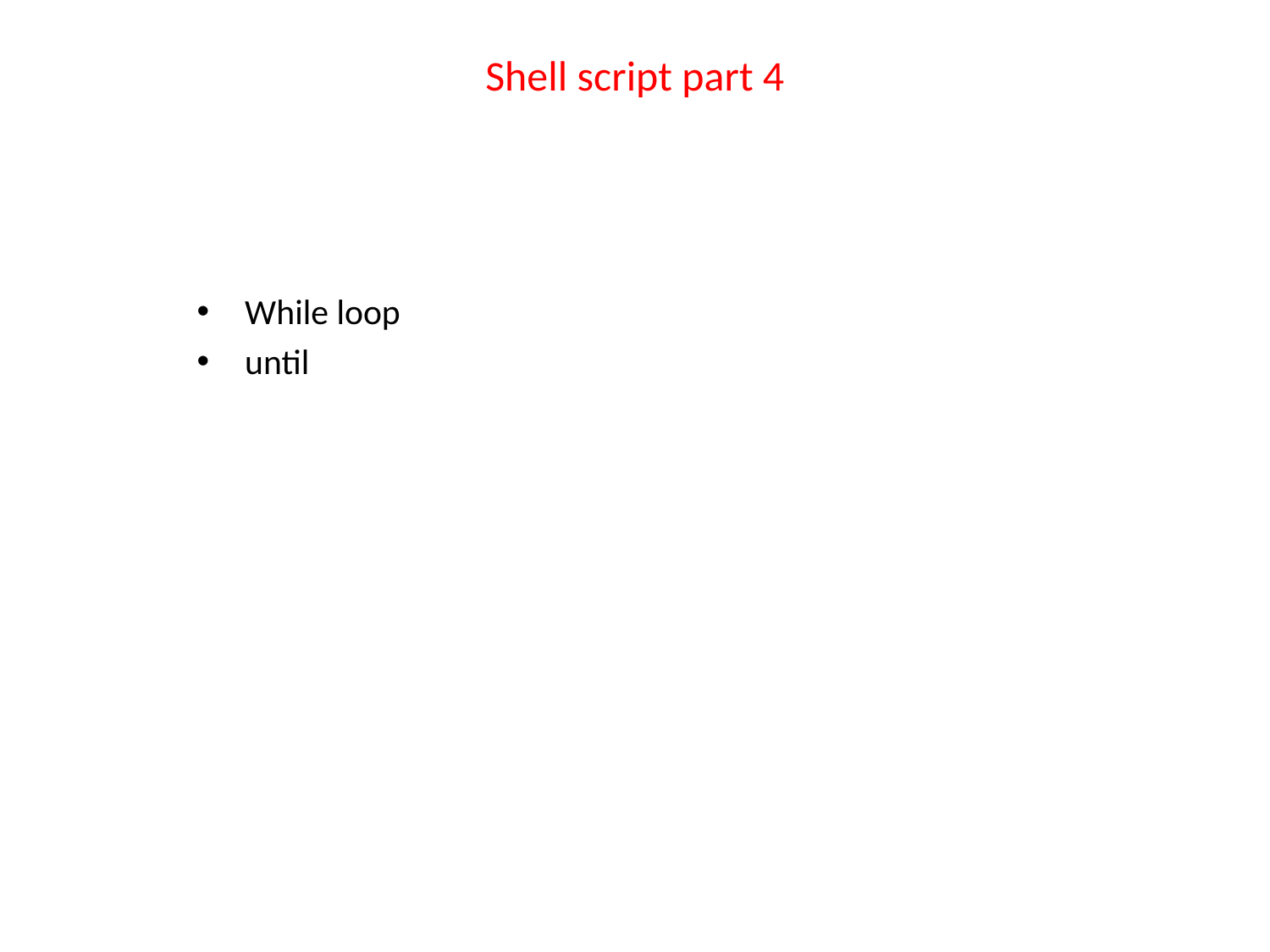

# Shell script part 4
While loop
until